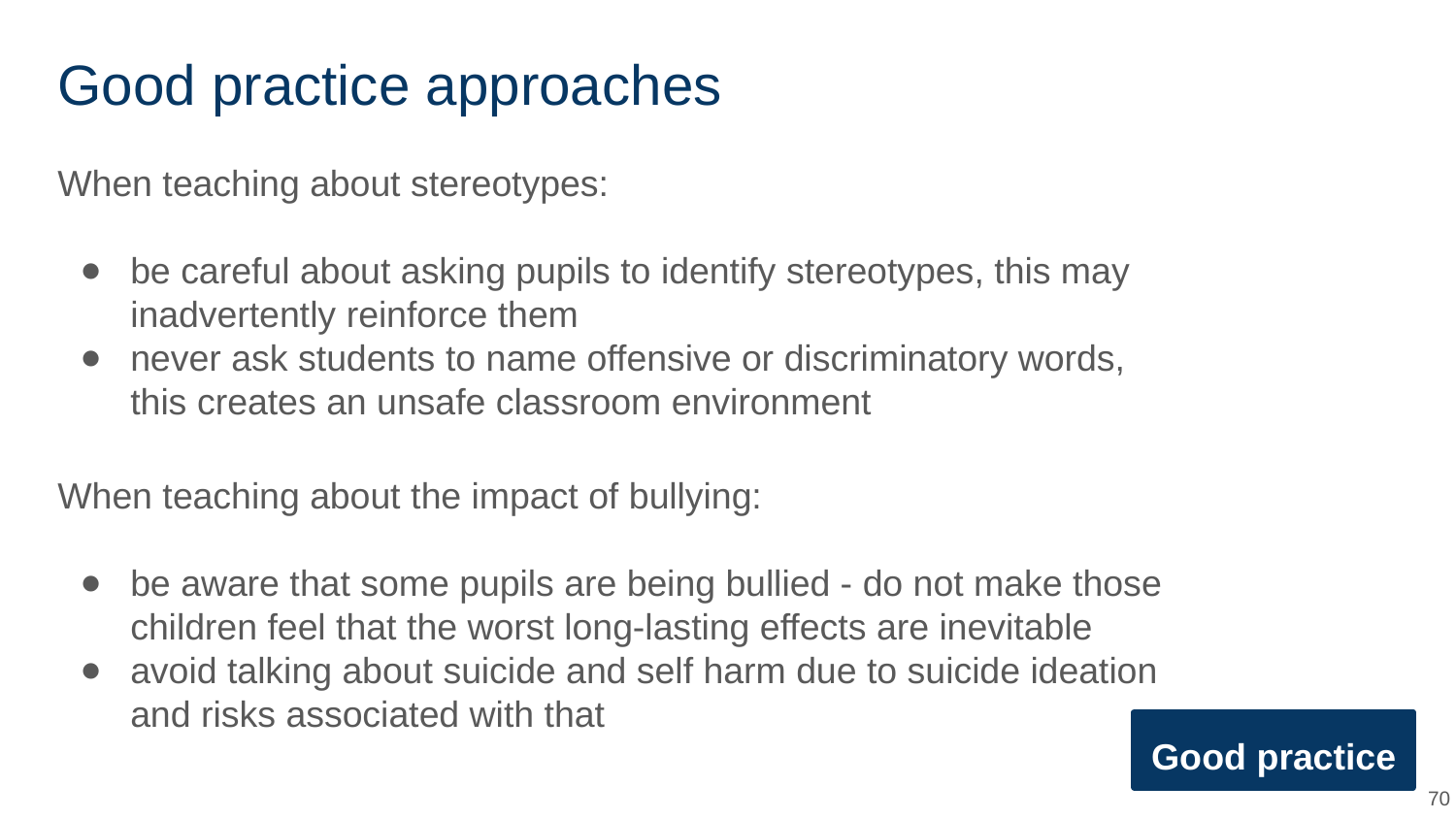

# Good practice approaches

When teaching about stereotypes:

be careful about asking pupils to identify stereotypes, this may inadvertently reinforce them
never ask students to name offensive or discriminatory words, this creates an unsafe classroom environment

When teaching about the impact of bullying:

be aware that some pupils are being bullied - do not make those children feel that the worst long-lasting effects are inevitable
avoid talking about suicide and self harm due to suicide ideation and risks associated with that
Good practice
70